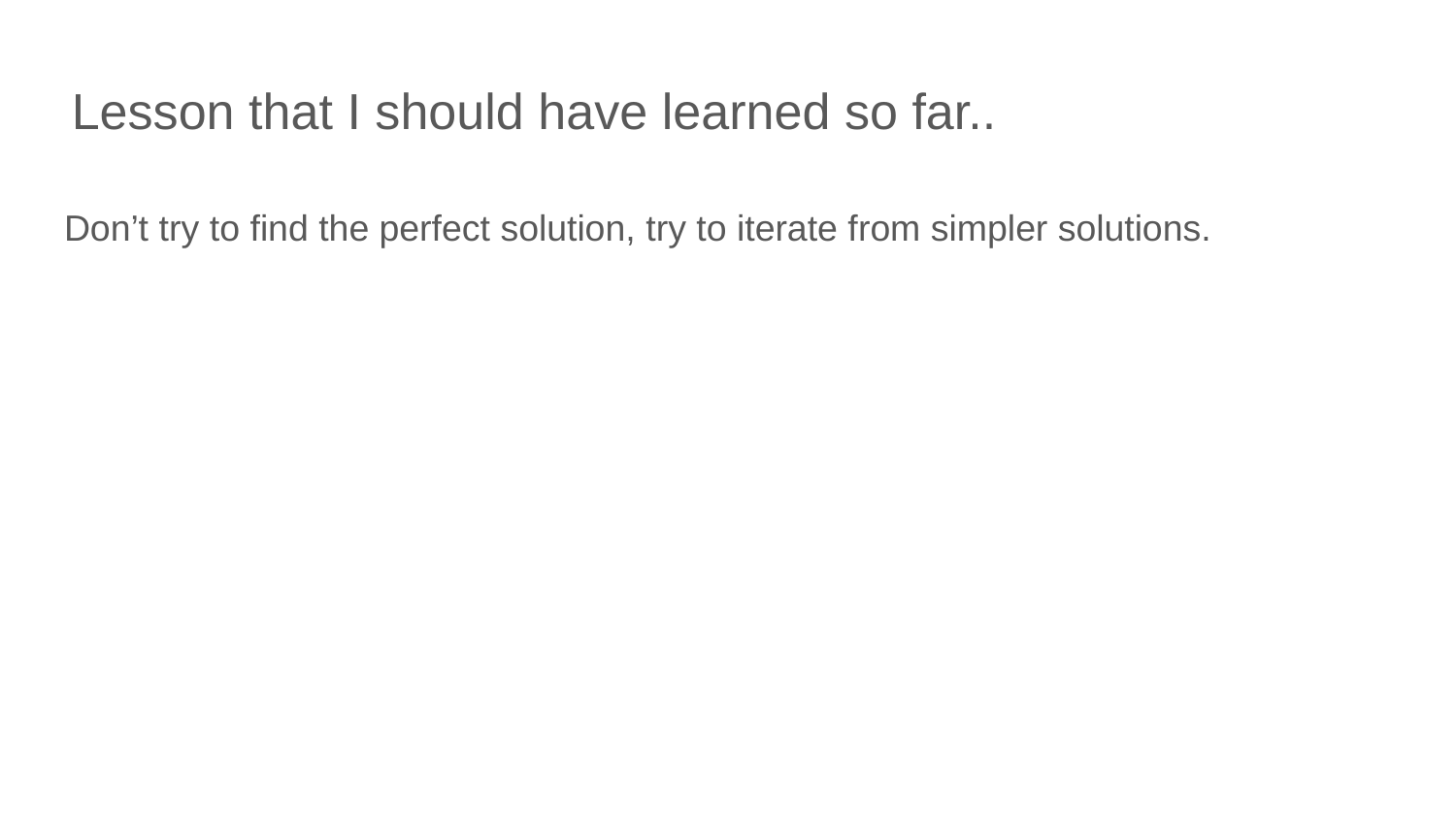

Lesson that I should have learned so far..
Don’t try to find the perfect solution, try to iterate from simpler solutions.